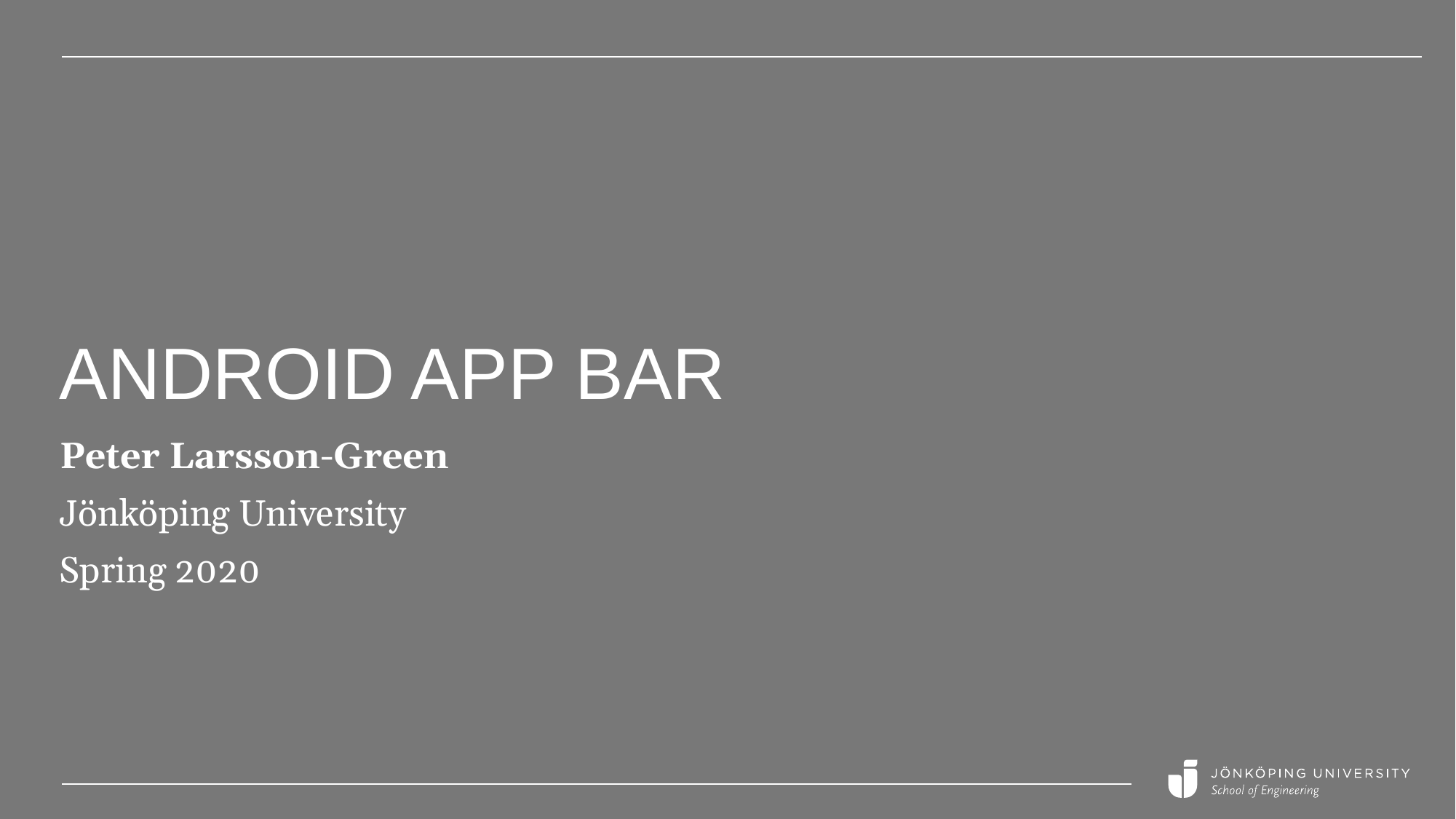

# Android App Bar
Peter Larsson-Green
Jönköping University
Spring 2020